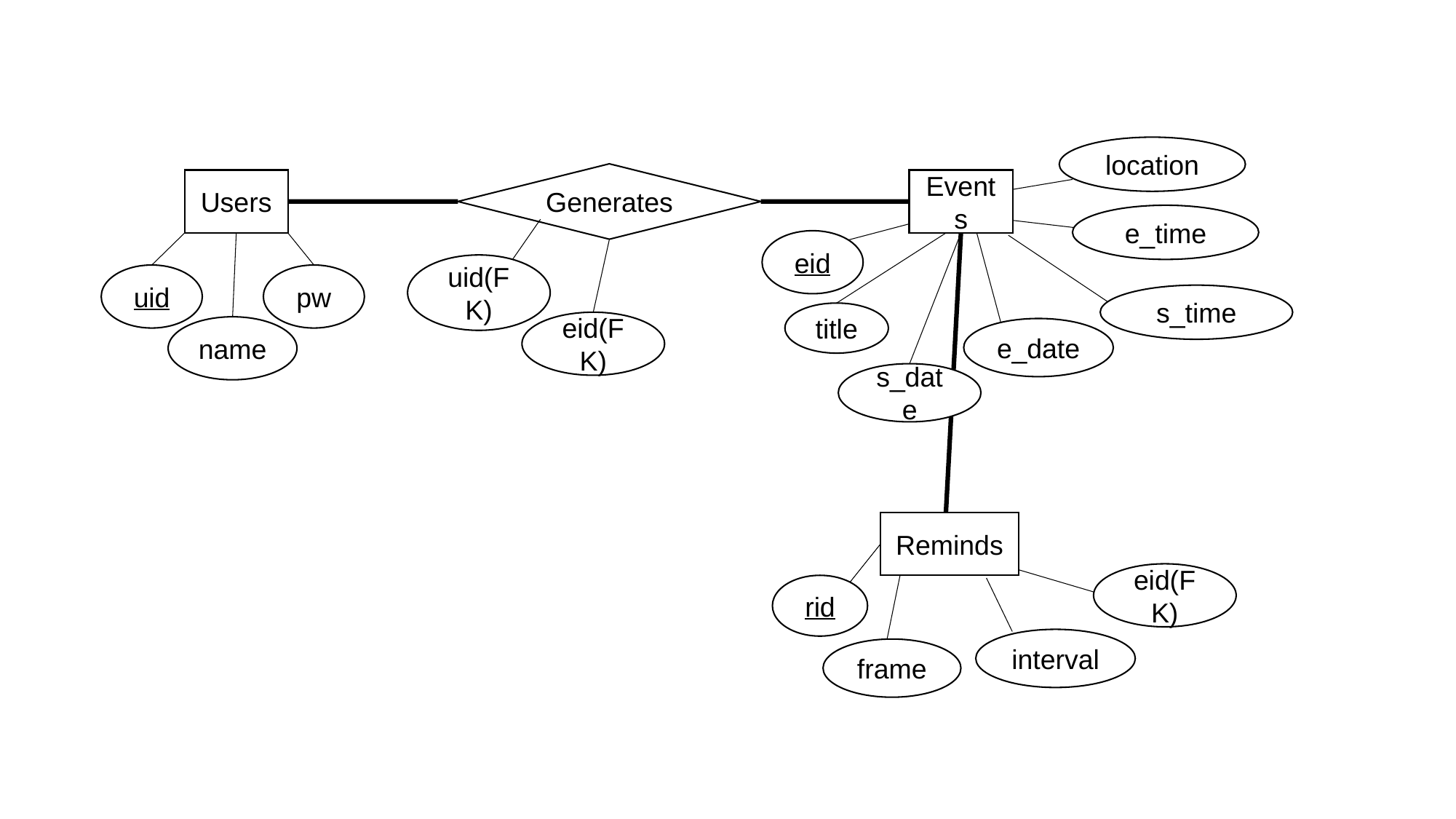

location
Generates
Users
Events
Events
e_time
eid
uid(FK)
pw
uid
s_time
title
eid(FK)
name
e_date
s_date
Reminds
eid(FK)
rid
interval
frame